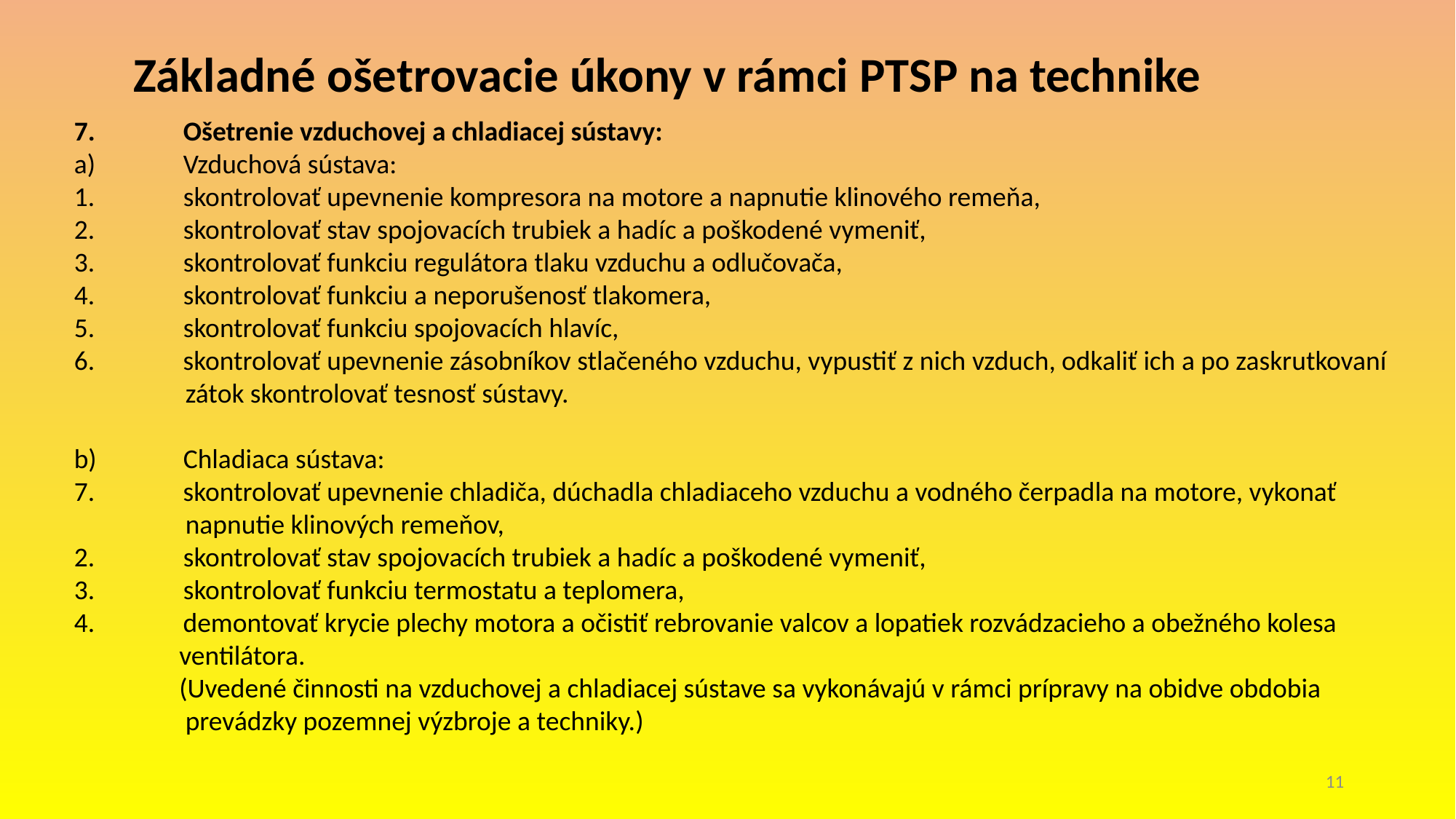

Základné ošetrovacie úkony v rámci PTSP na technike
7.	Ošetrenie vzduchovej a chladiacej sústavy:
a)	Vzduchová sústava:
1.	skontrolovať upevnenie kompresora na motore a napnutie klinového remeňa,
2.	skontrolovať stav spojovacích trubiek a hadíc a poškodené vymeniť,
3.	skontrolovať funkciu regulátora tlaku vzduchu a odlučovača,
4.	skontrolovať funkciu a neporušenosť tlakomera,
5.	skontrolovať funkciu spojovacích hlavíc,
           skontrolovať upevnenie zásobníkov stlačeného vzduchu, vypustiť z nich vzduch, odkaliť ich a po zaskrutkovaní
                  zátok skontrolovať tesnosť sústavy.

b)	Chladiaca sústava:
           skontrolovať upevnenie chladiča, dúchadla chladiaceho vzduchu a vodného čerpadla na motore, vykonať
                  napnutie klinových remeňov,
2.	skontrolovať stav spojovacích trubiek a hadíc a poškodené vymeniť,
3.	skontrolovať funkciu termostatu a teplomera,
           demontovať krycie plechy motora a očistiť rebrovanie valcov a lopatiek rozvádzacieho a obežného kolesa
                 ventilátora.
                 (Uvedené činnosti na vzduchovej a chladiacej sústave sa vykonávajú v rámci prípravy na obidve obdobia
                  prevádzky pozemnej výzbroje a techniky.)
11